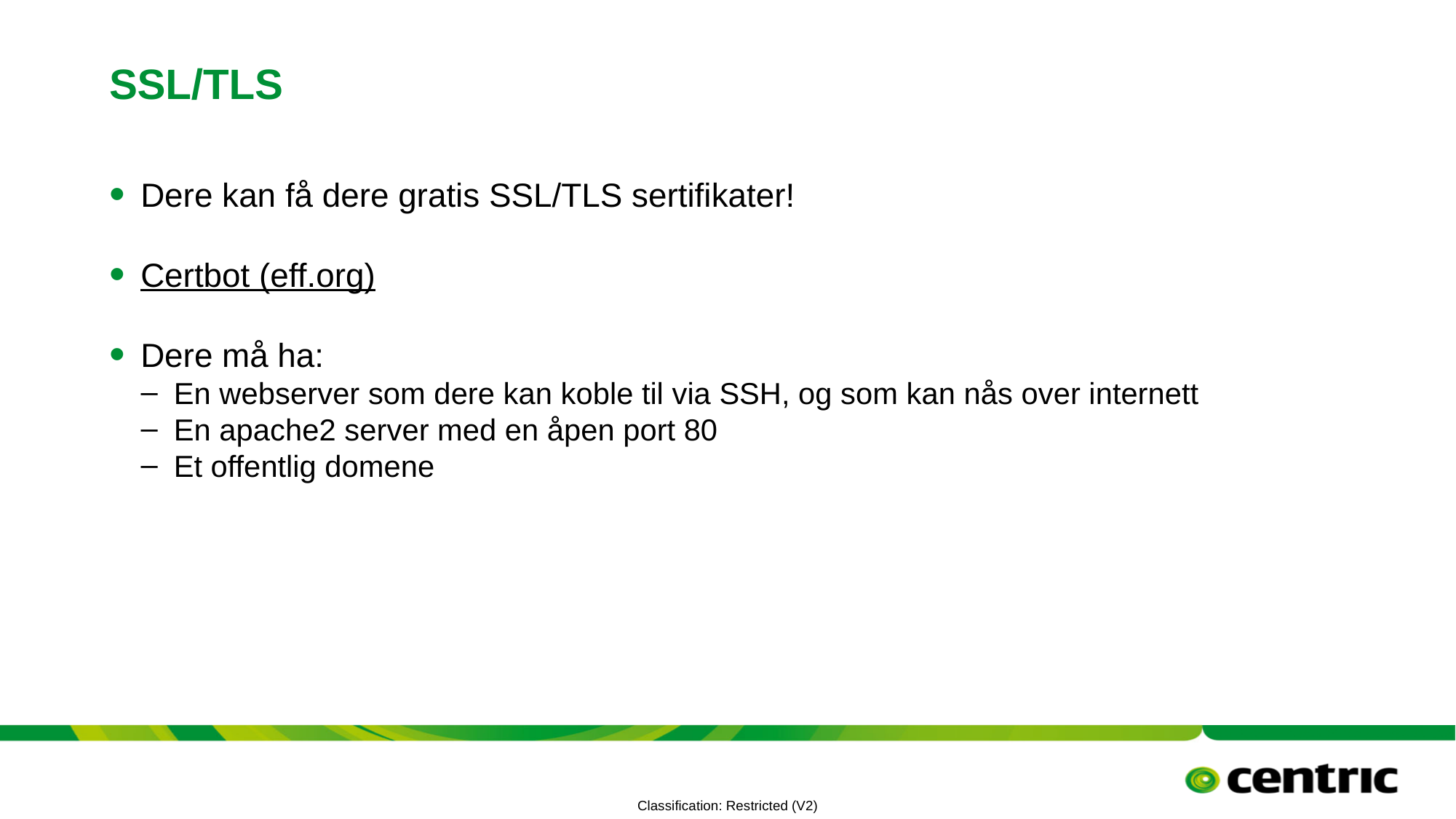

# SSL/TLS
Dere kan få dere gratis SSL/TLS sertifikater!

Certbot (eff.org)

Dere må ha:
En webserver som dere kan koble til via SSH, og som kan nås over internett
En apache2 server med en åpen port 80
Et offentlig domene